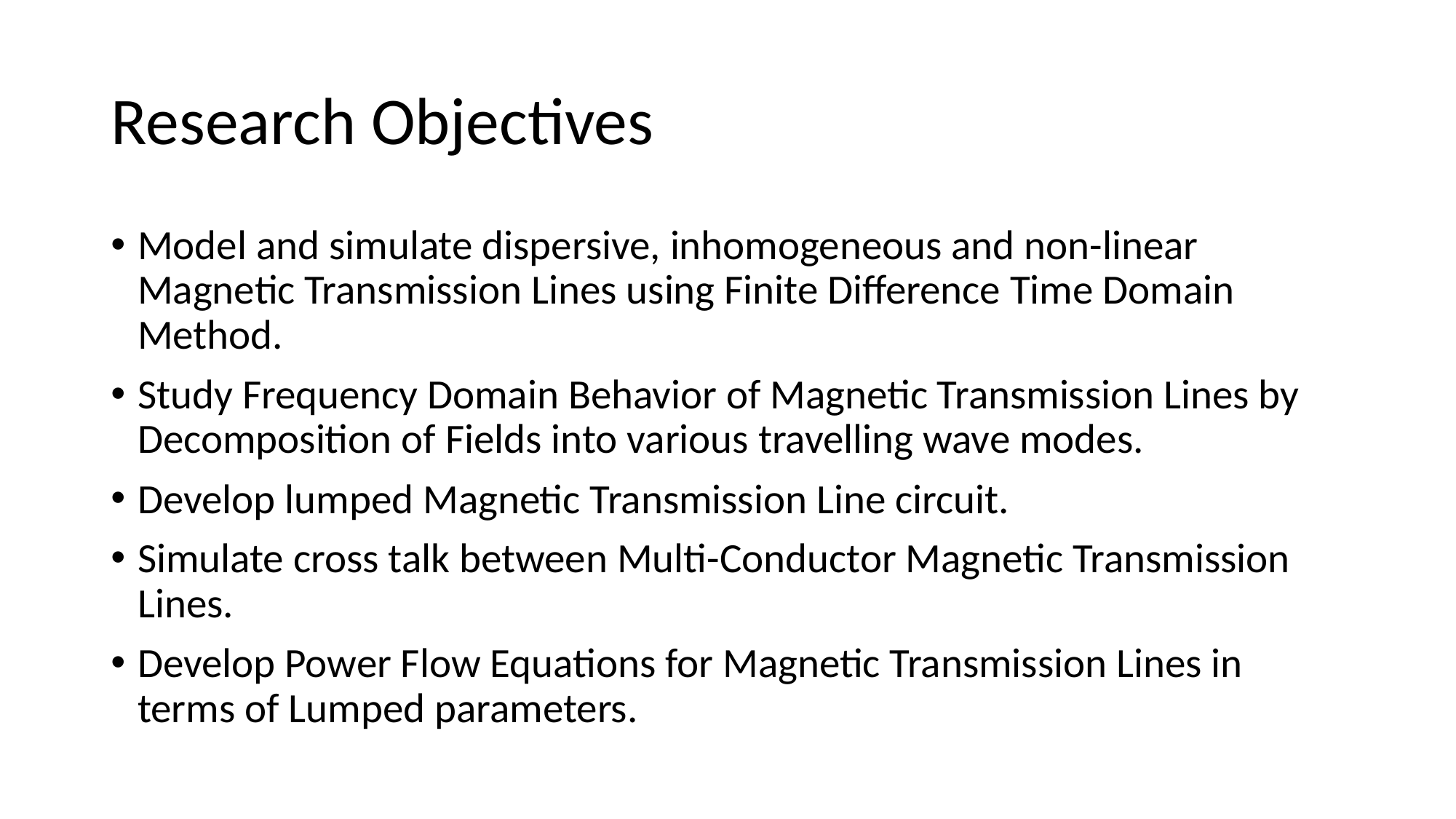

# Research Objectives
Model and simulate dispersive, inhomogeneous and non-linear Magnetic Transmission Lines using Finite Difference Time Domain Method.
Study Frequency Domain Behavior of Magnetic Transmission Lines by Decomposition of Fields into various travelling wave modes.
Develop lumped Magnetic Transmission Line circuit.
Simulate cross talk between Multi-Conductor Magnetic Transmission Lines.
Develop Power Flow Equations for Magnetic Transmission Lines in terms of Lumped parameters.